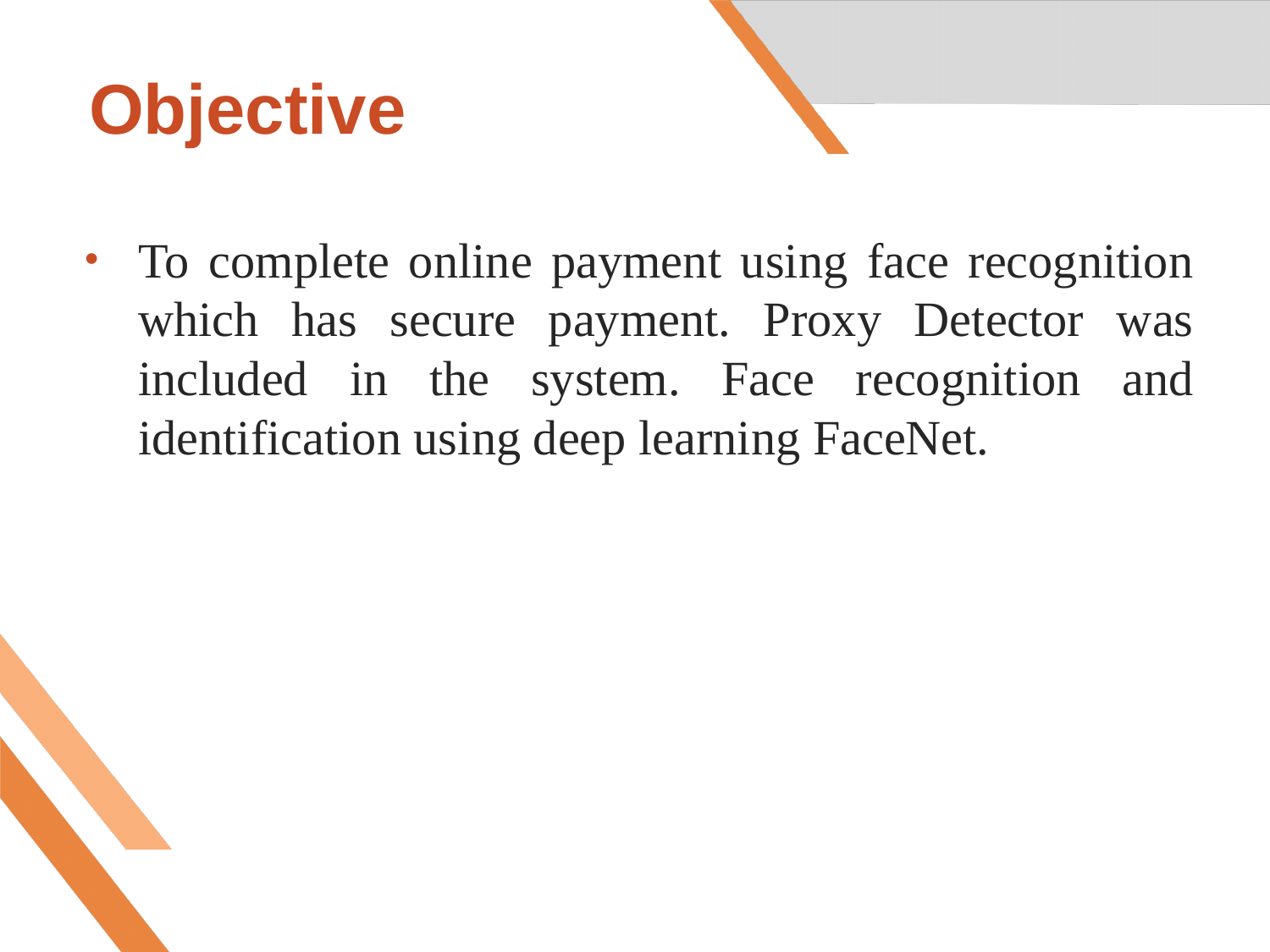

# Objective
To complete online payment using face recognition which has secure payment. Proxy Detector was included in the system. Face recognition and identification using deep learning FaceNet.